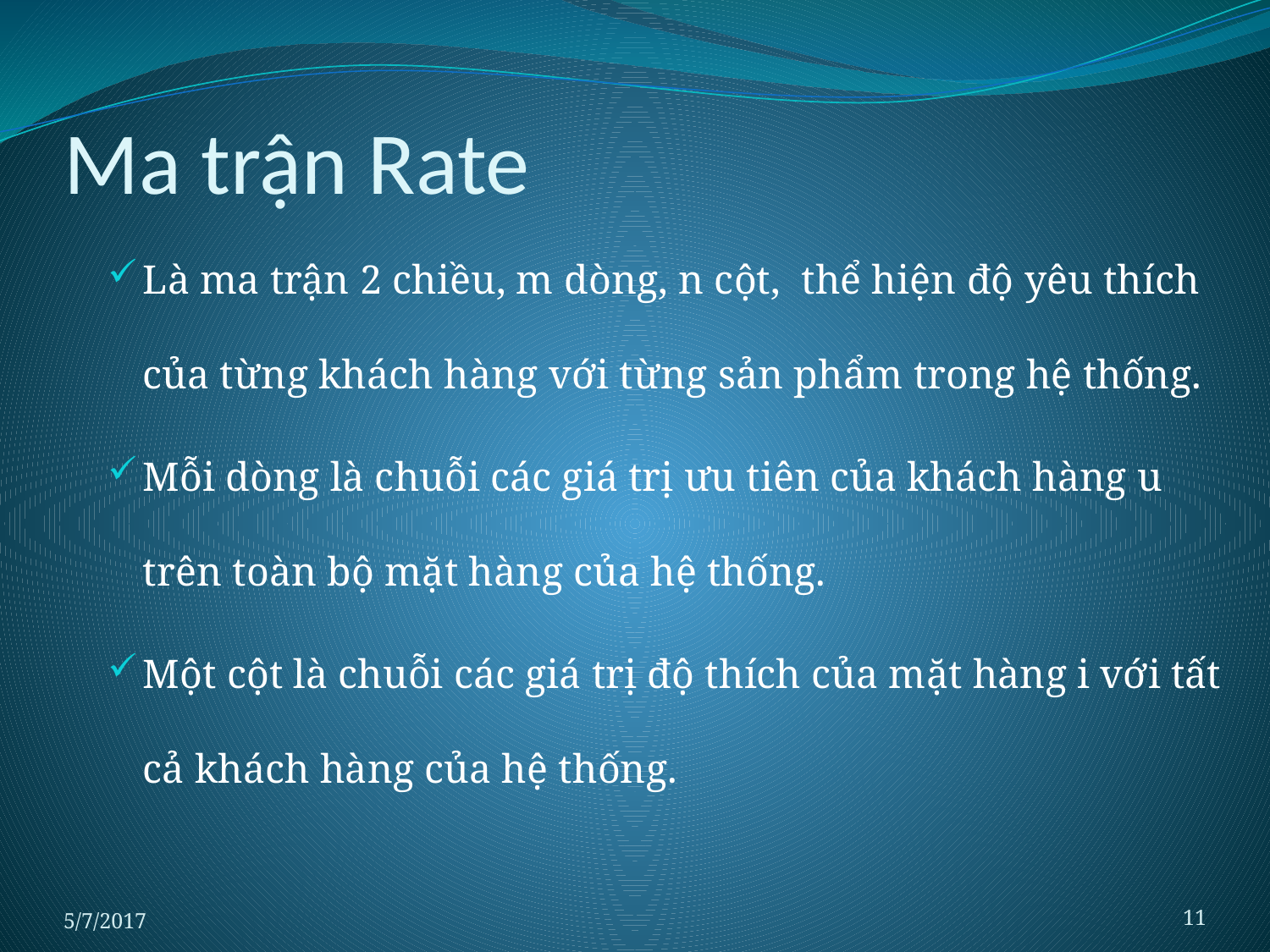

# Ma trận Rate
Là ma trận 2 chiều, m dòng, n cột,  thể hiện độ yêu thích của từng khách hàng với từng sản phẩm trong hệ thống.
Mỗi dòng là chuỗi các giá trị ưu tiên của khách hàng u trên toàn bộ mặt hàng của hệ thống.
Một cột là chuỗi các giá trị độ thích của mặt hàng i với tất cả khách hàng của hệ thống.
5/7/2017
11